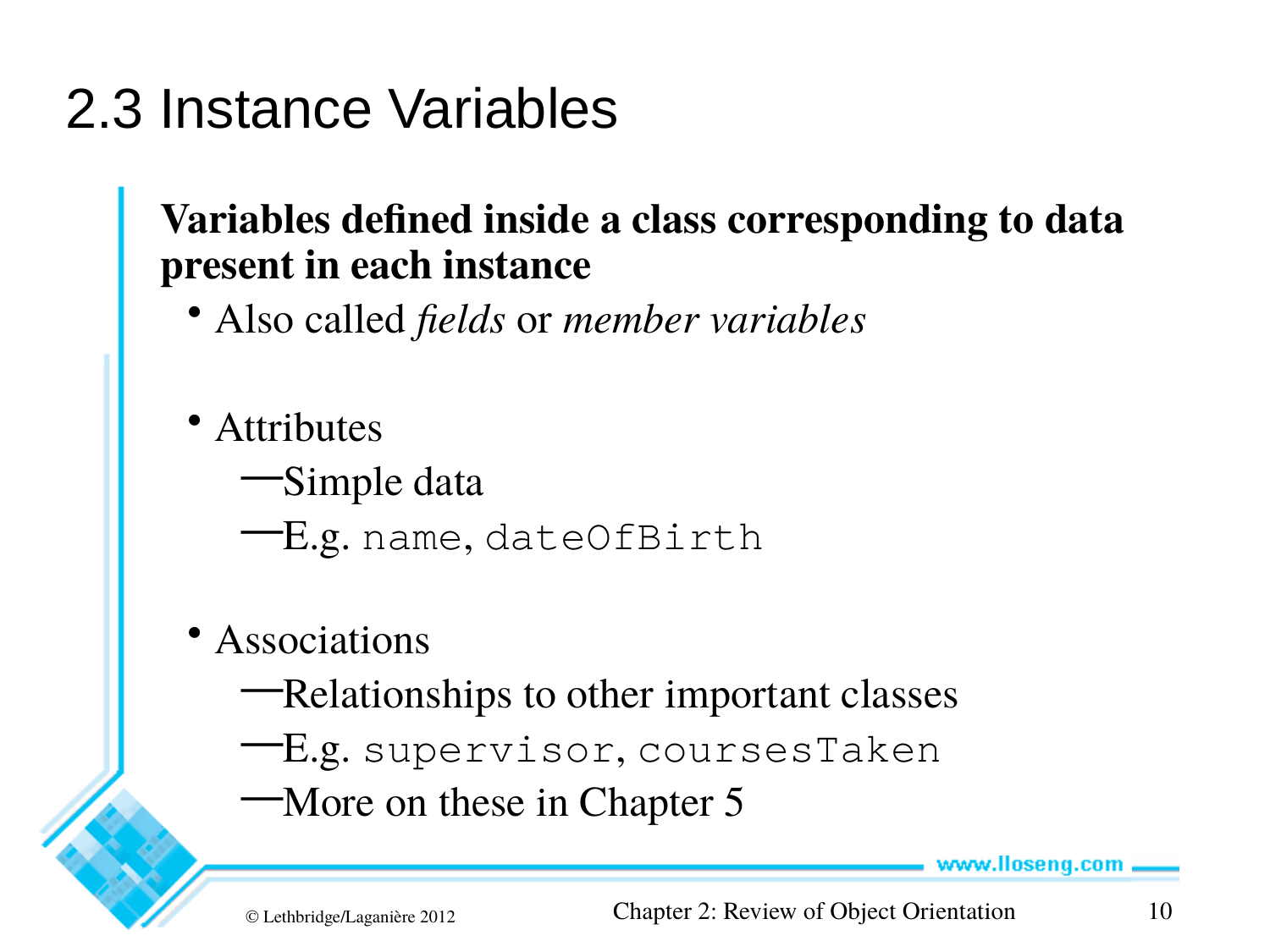

# 2.3 Instance Variables
Variables defined inside a class corresponding to data present in each instance
Also called fields or member variables

Attributes
Simple data
E.g. name, dateOfBirth

Associations
Relationships to other important classes
E.g. supervisor, coursesTaken
More on these in Chapter 5
Chapter 2: Review of Object Orientation
10
© Lethbridge/Laganière 2012